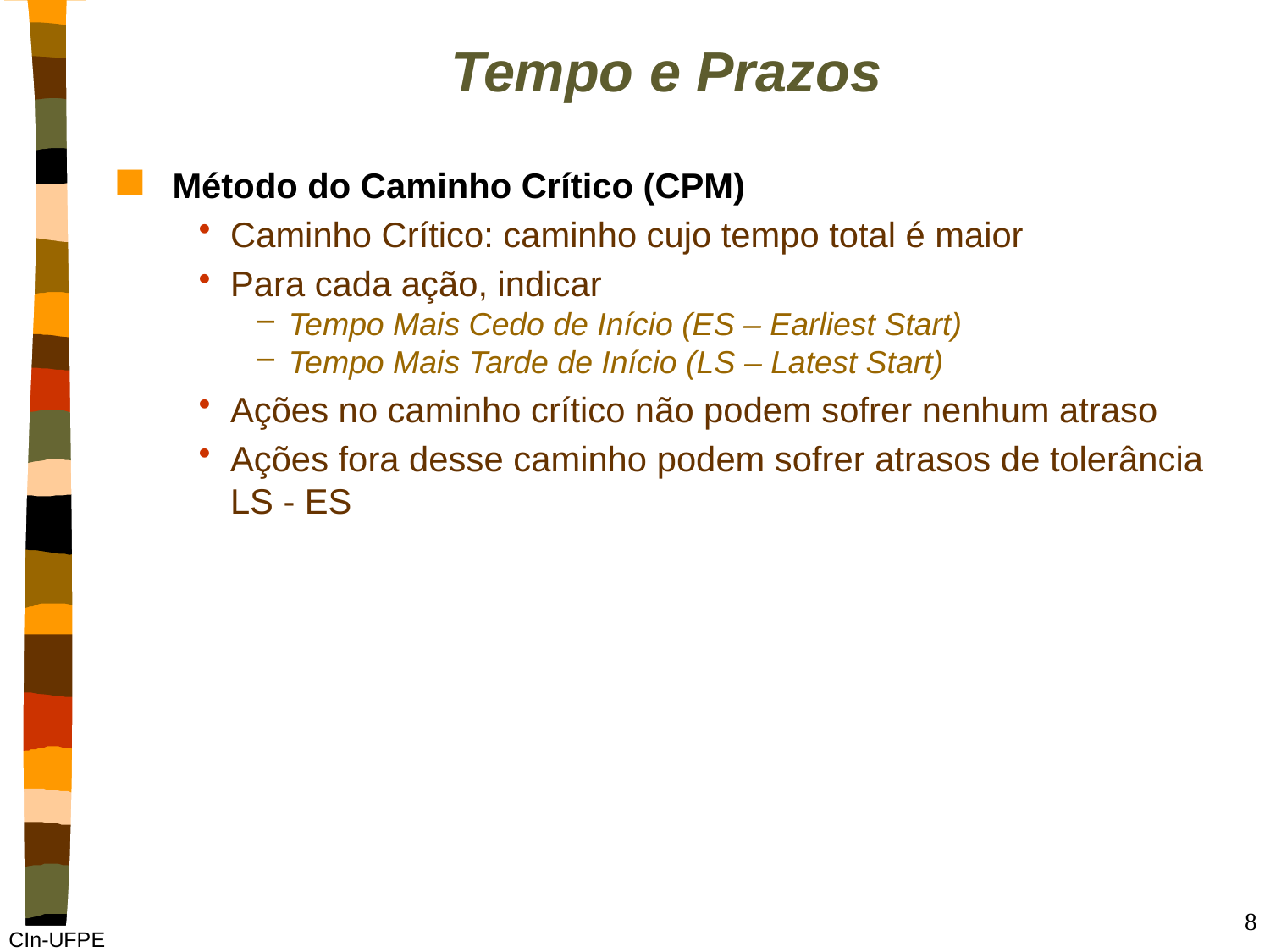

# Tempo e Prazos
Método do Caminho Crítico (CPM)
Caminho Crítico: caminho cujo tempo total é maior
Para cada ação, indicar
Tempo Mais Cedo de Início (ES – Earliest Start)
Tempo Mais Tarde de Início (LS – Latest Start)
Ações no caminho crítico não podem sofrer nenhum atraso
Ações fora desse caminho podem sofrer atrasos de tolerância LS - ES
8